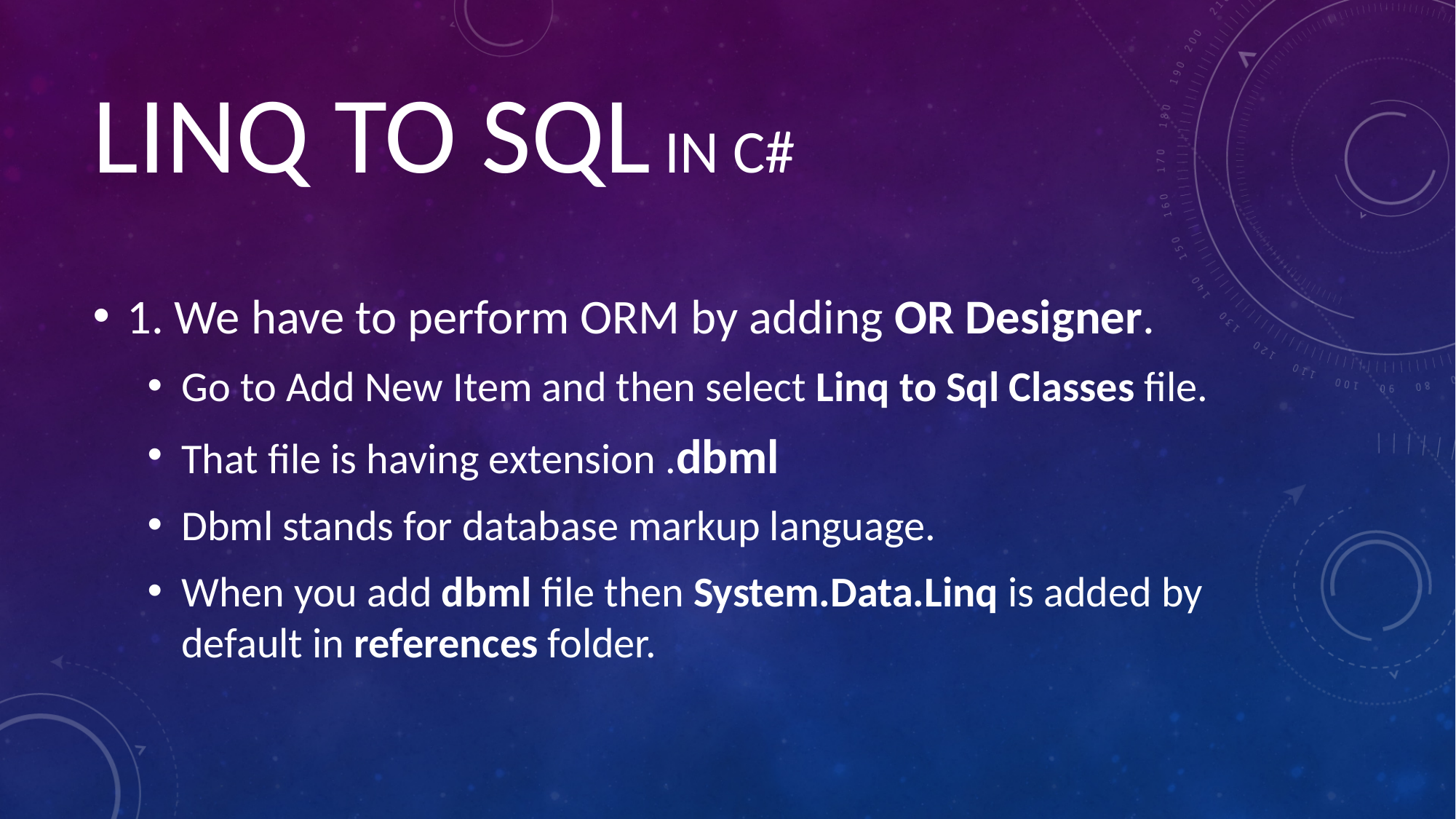

# LINQ to sql IN C#
1. We have to perform ORM by adding OR Designer.
Go to Add New Item and then select Linq to Sql Classes file.
That file is having extension .dbml
Dbml stands for database markup language.
When you add dbml file then System.Data.Linq is added by default in references folder.